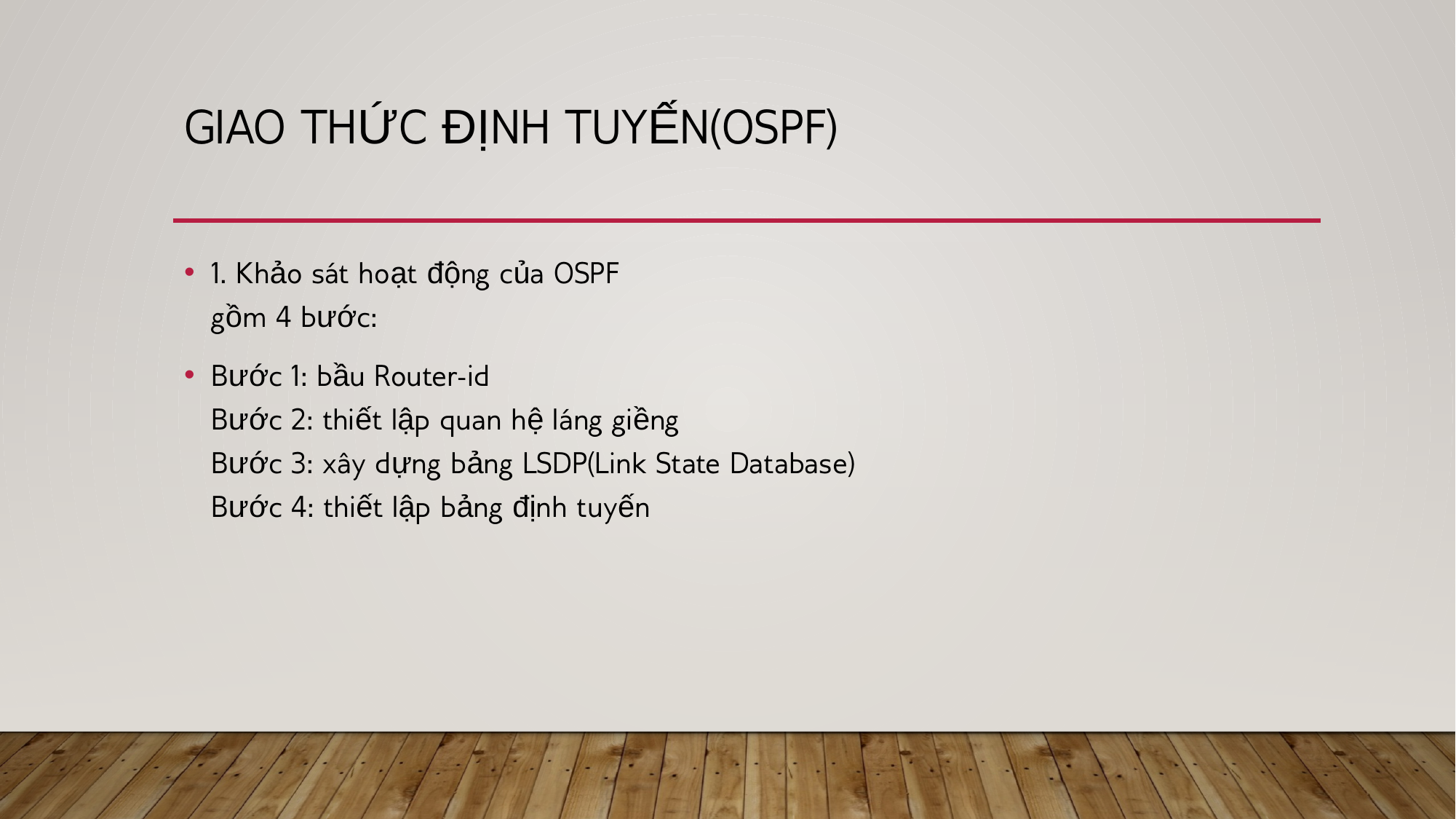

# GIAO THỨC ĐỊNH TUYẾN(OSPF)
1. Khảo sát hoạt động của OSPF
gồm 4 bước:
Bước 1: bầu Router-id
Bước 2: thiết lập quan hệ láng giềng
Bước 3: xây dựng bảng LSDP(Link State Database)
Bước 4: thiết lập bảng định tuyến